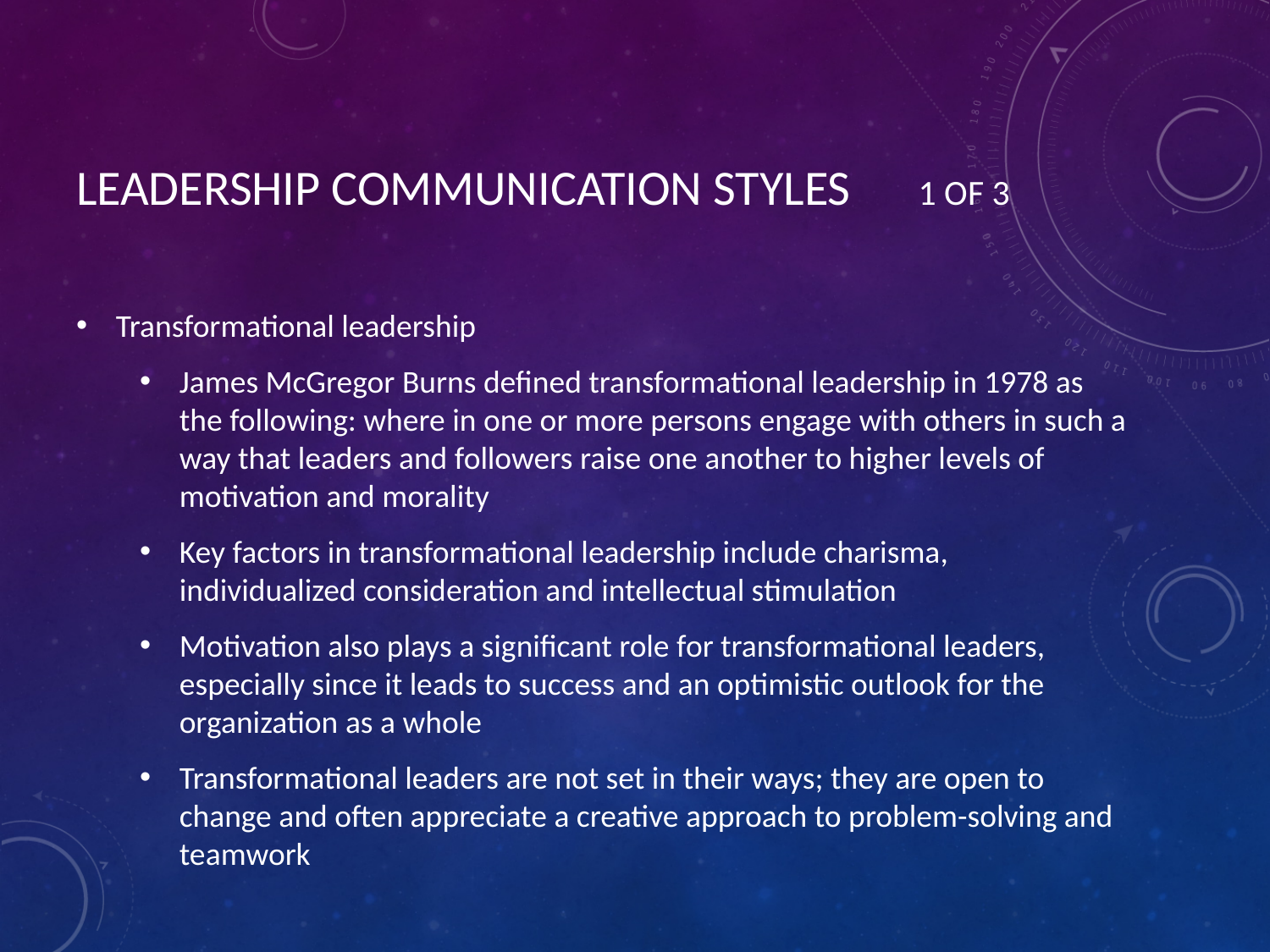

# Leadership communication styles      1 of 3
Transformational leadership
James McGregor Burns defined transformational leadership in 1978 as the following: where in one or more persons engage with others in such a way that leaders and followers raise one another to higher levels of motivation and morality
Key factors in transformational leadership include charisma, individualized consideration and intellectual stimulation
Motivation also plays a significant role for transformational leaders, especially since it leads to success and an optimistic outlook for the organization as a whole
Transformational leaders are not set in their ways; they are open to change and often appreciate a creative approach to problem-solving and teamwork